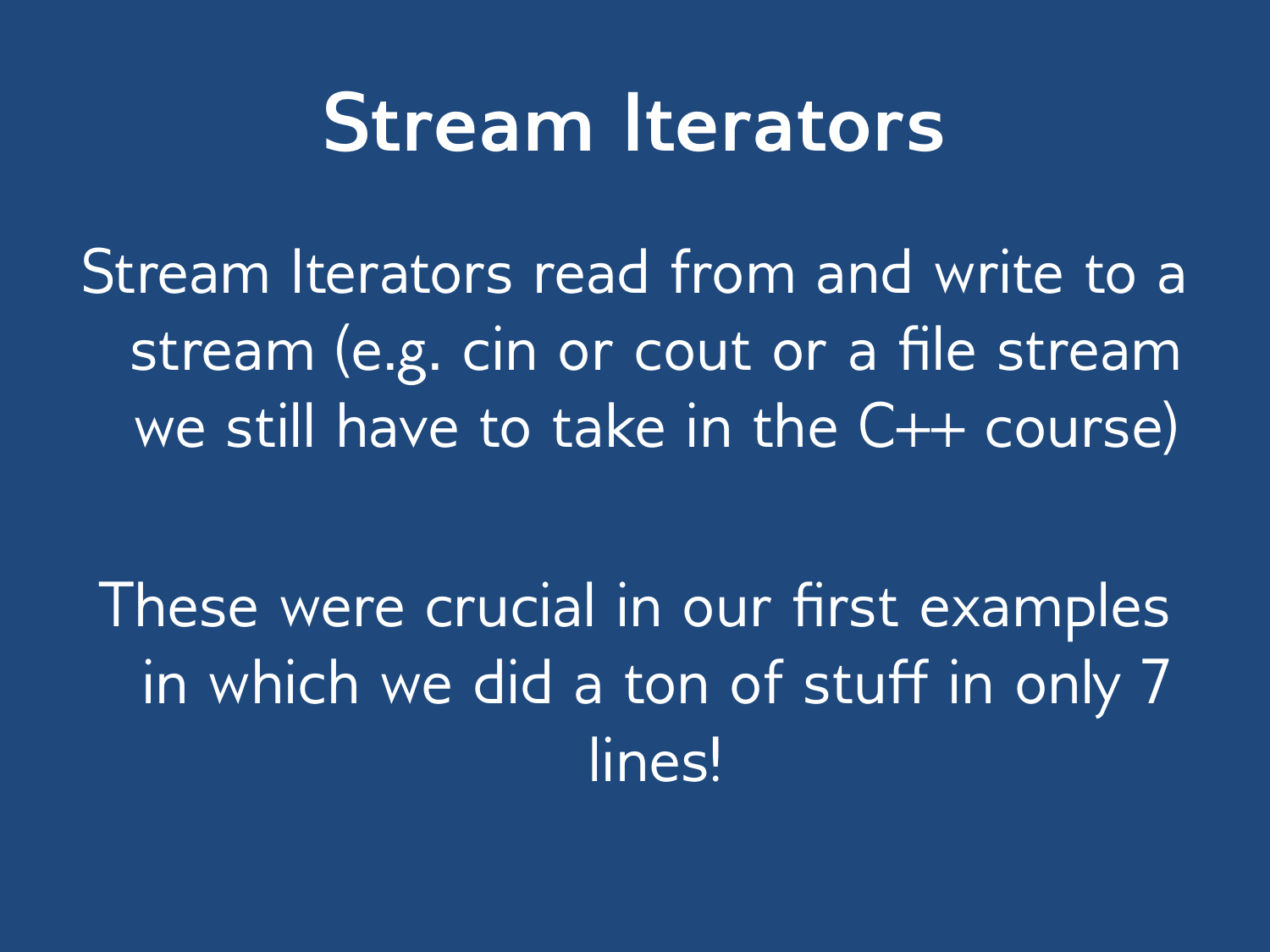

# Stream Iterators
Stream Iterators read from and write to a stream (e.g. cin or cout or a file stream we still have to take in the C++ course)

These were crucial in our first examples in which we did a ton of stuff in only 7 lines!